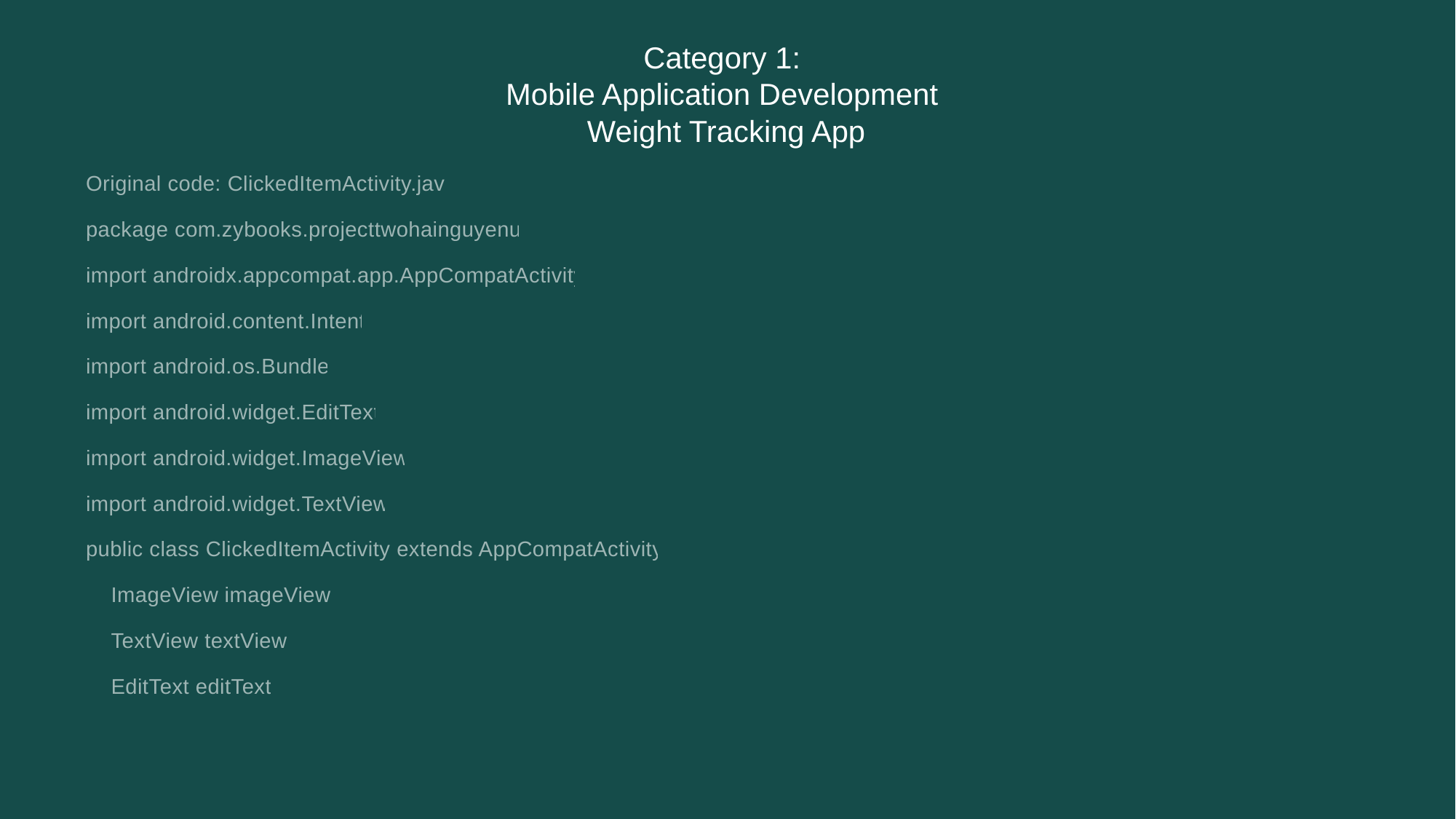

# Category 1: Mobile Application Development Weight Tracking App
Original code: ClickedItemActivity.java
package com.zybooks.projecttwohainguyenui;
import androidx.appcompat.app.AppCompatActivity;
import android.content.Intent;
import android.os.Bundle;
import android.widget.EditText;
import android.widget.ImageView;
import android.widget.TextView;
public class ClickedItemActivity extends AppCompatActivity {
    ImageView imageView;
    TextView textView;
    EditText editText;